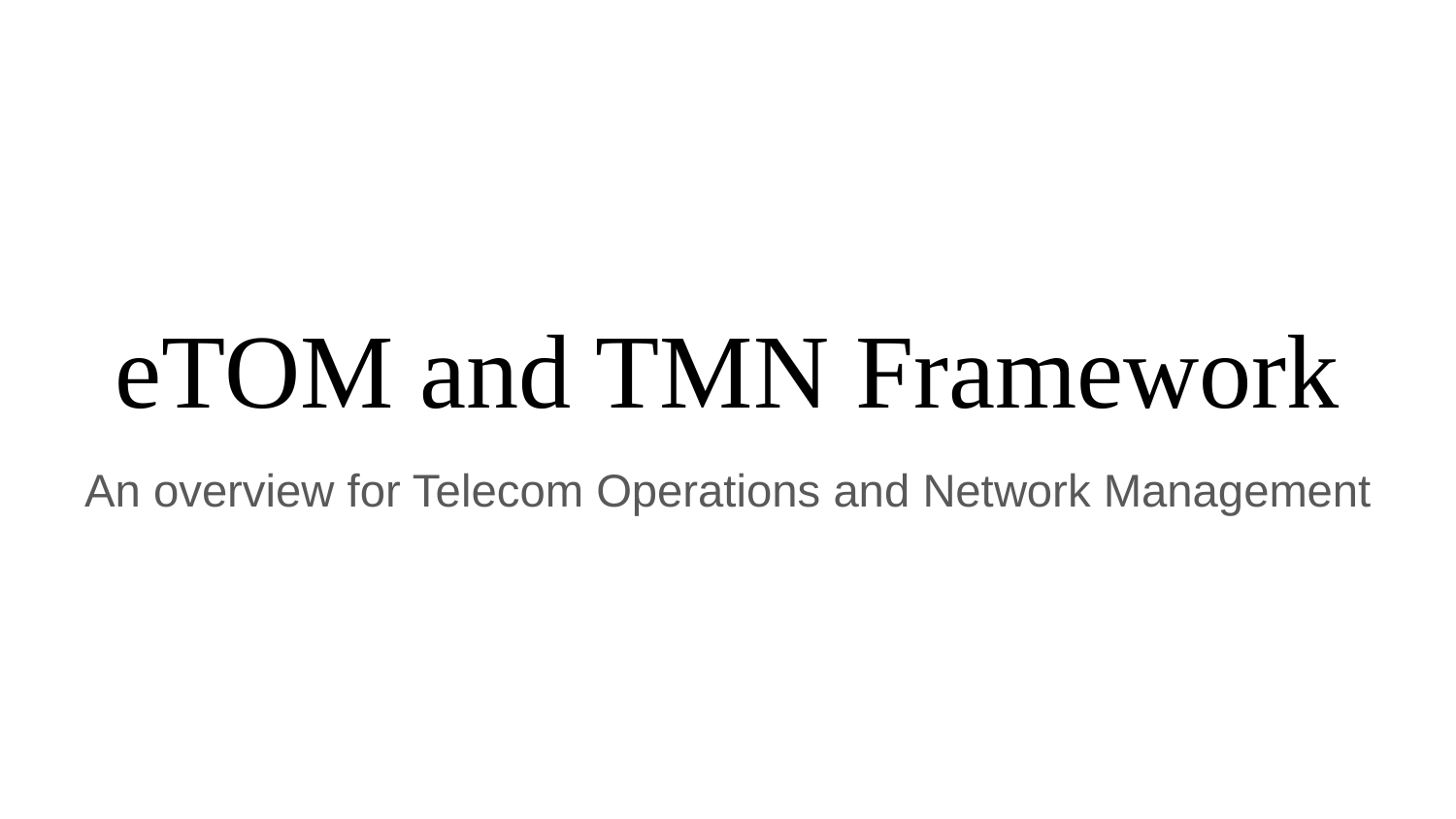

# eTOM and TMN Framework
An overview for Telecom Operations and Network Management